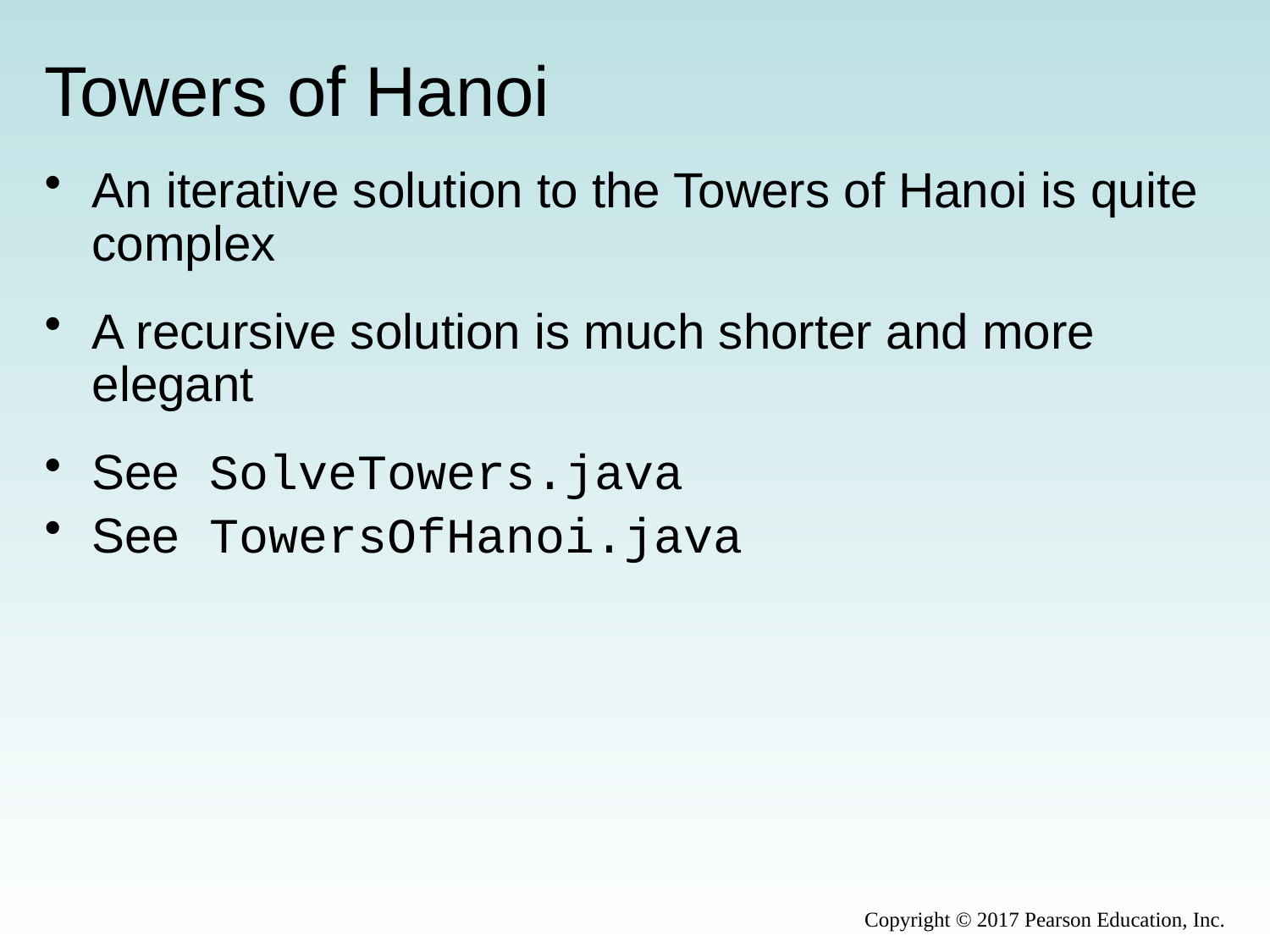

# Towers of Hanoi
An iterative solution to the Towers of Hanoi is quite complex
A recursive solution is much shorter and more elegant
See SolveTowers.java
See TowersOfHanoi.java

Copyright © 2017 Pearson Education, Inc.